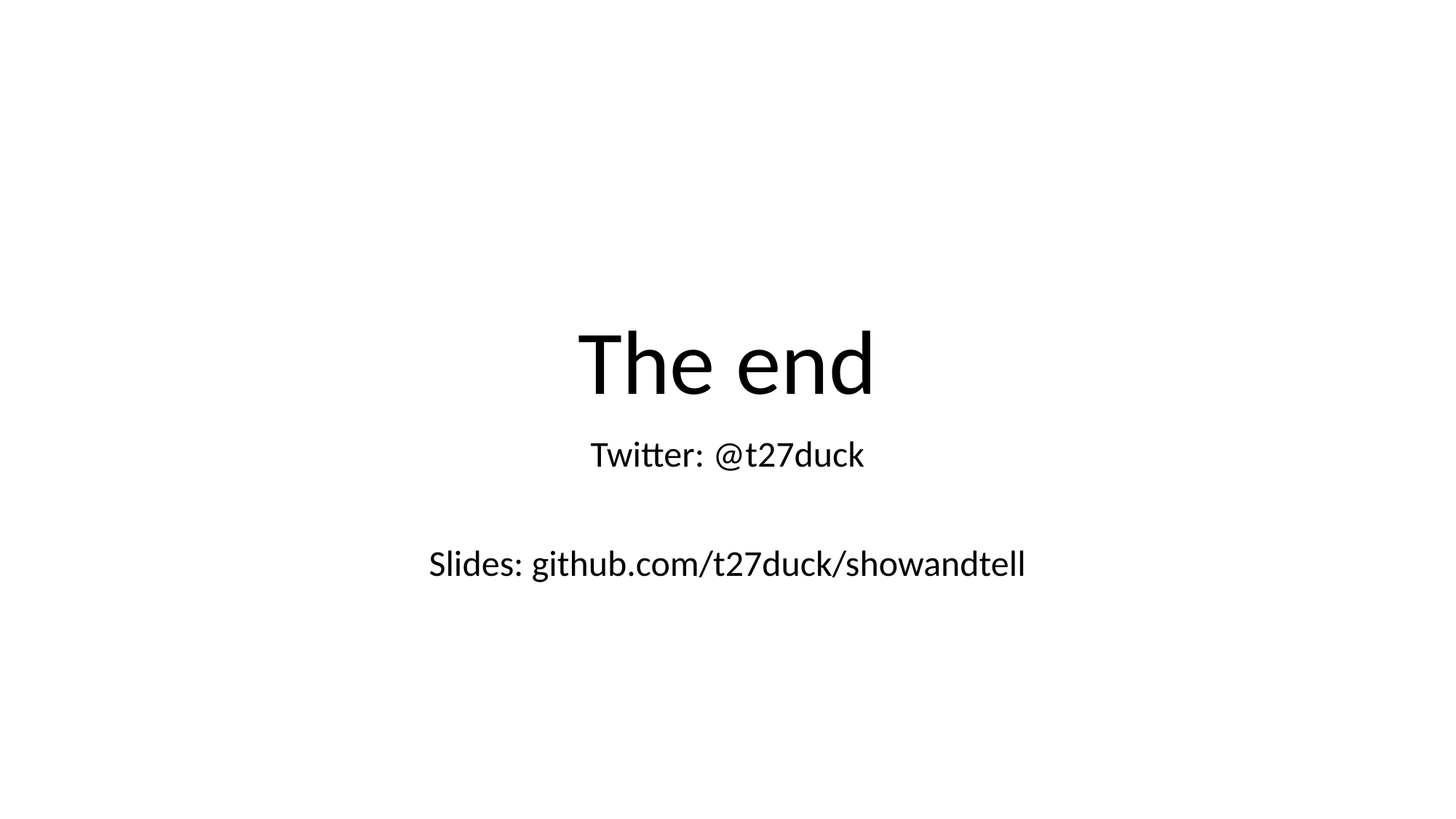

# The end
Twitter: @t27duck

Slides: github.com/t27duck/showandtell